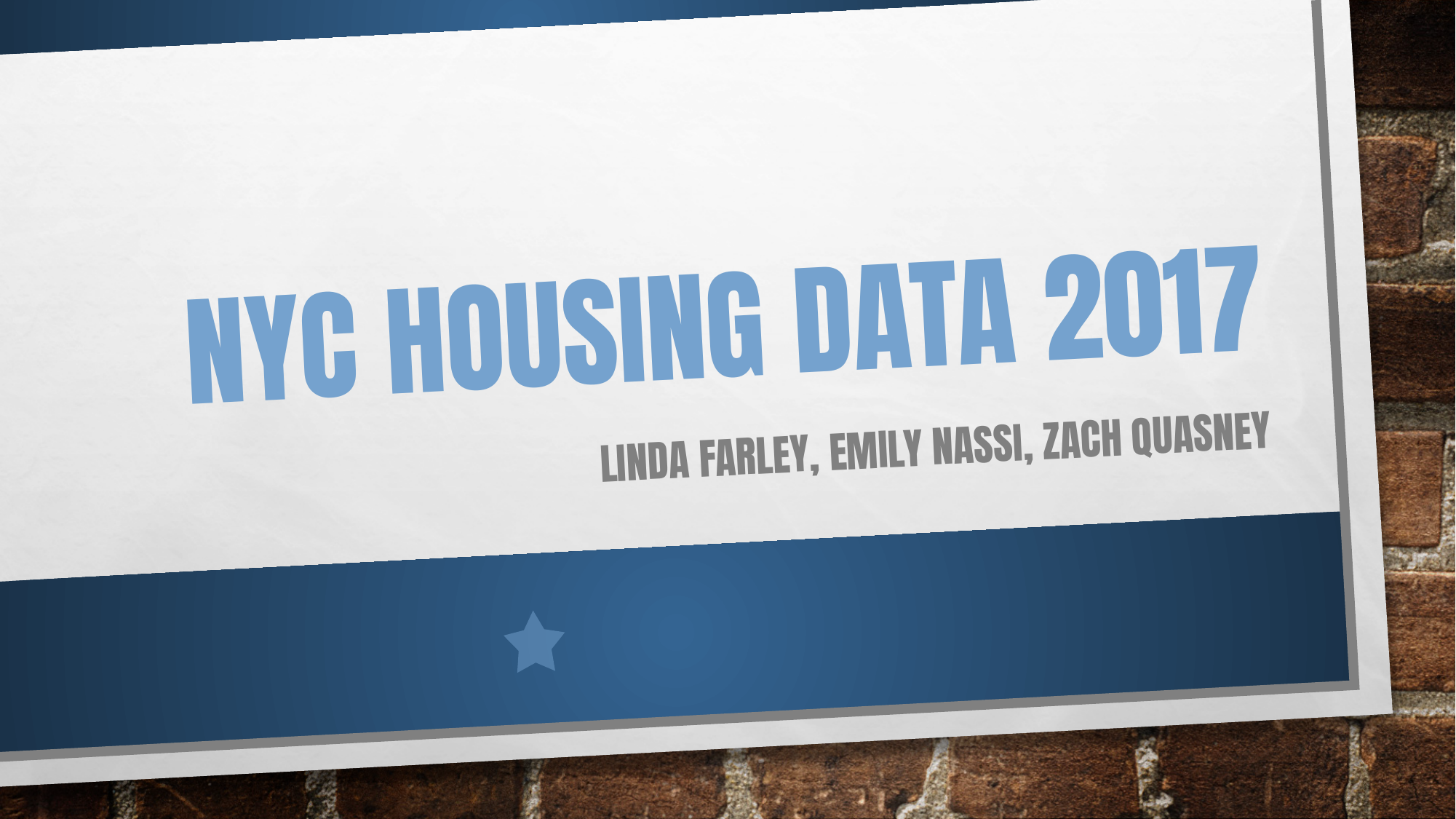

# NYC Housing Data 2017
Linda Farley, Emily Nassi, Zach Quasney